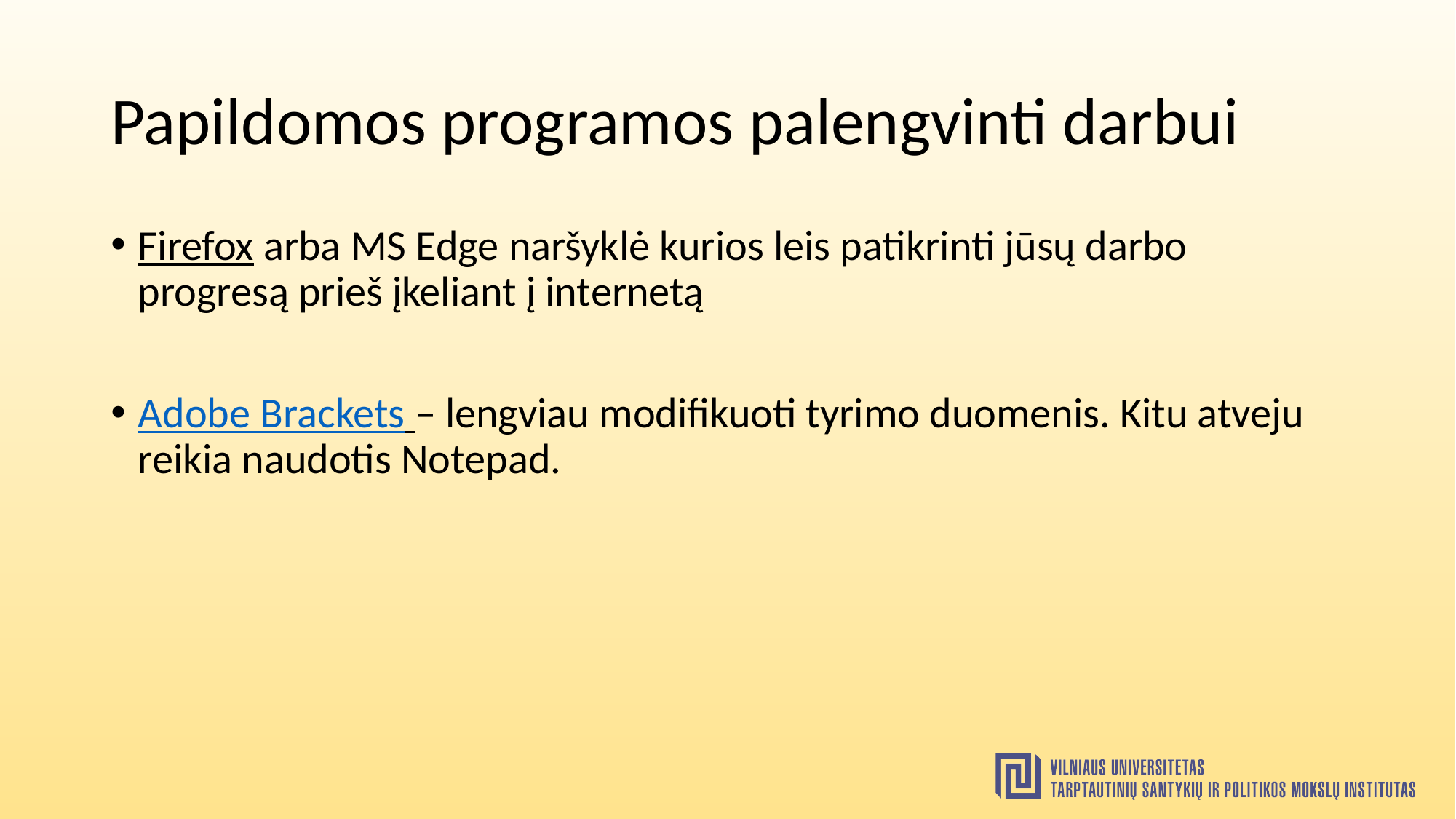

# Papildomos programos palengvinti darbui
Firefox arba MS Edge naršyklė kurios leis patikrinti jūsų darbo progresą prieš įkeliant į internetą

Adobe Brackets – lengviau modifikuoti tyrimo duomenis. Kitu atveju reikia naudotis Notepad.